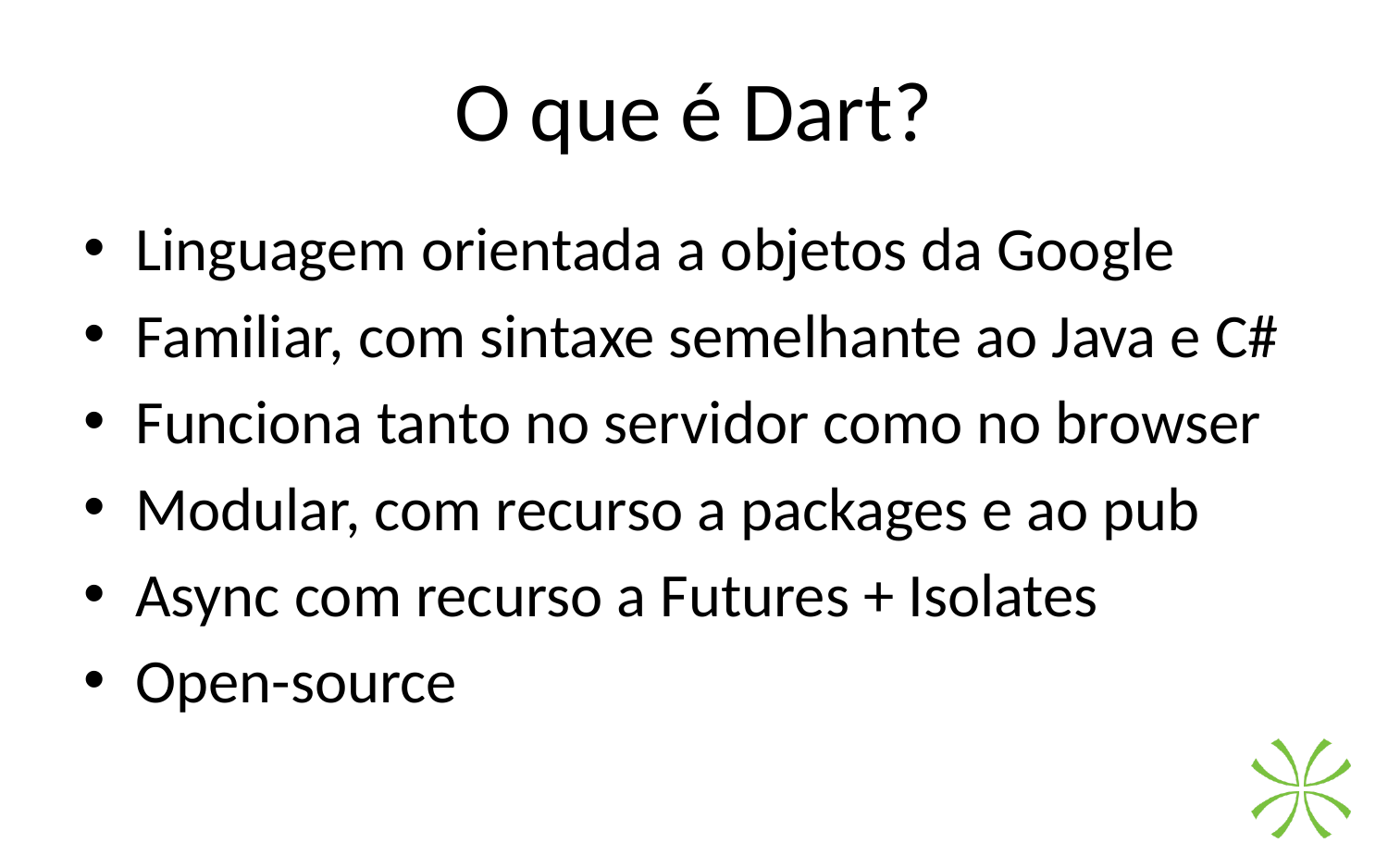

# O que é Dart?
Linguagem orientada a objetos da Google
Familiar, com sintaxe semelhante ao Java e C#
Funciona tanto no servidor como no browser
Modular, com recurso a packages e ao pub
Async com recurso a Futures + Isolates
Open-source